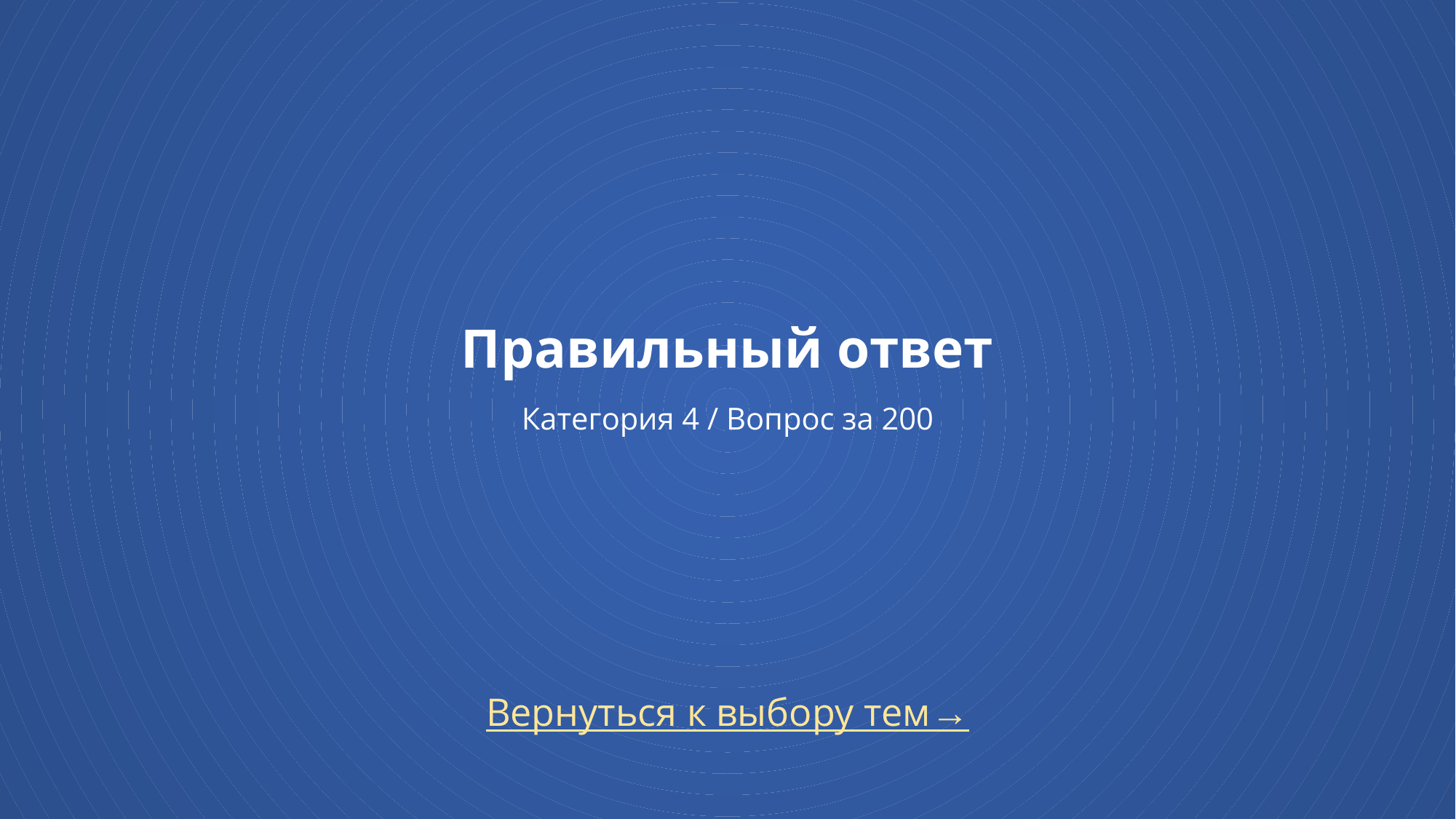

# Правильный ответ Категория 4 / Вопрос за 200
Вернуться к выбору тем→